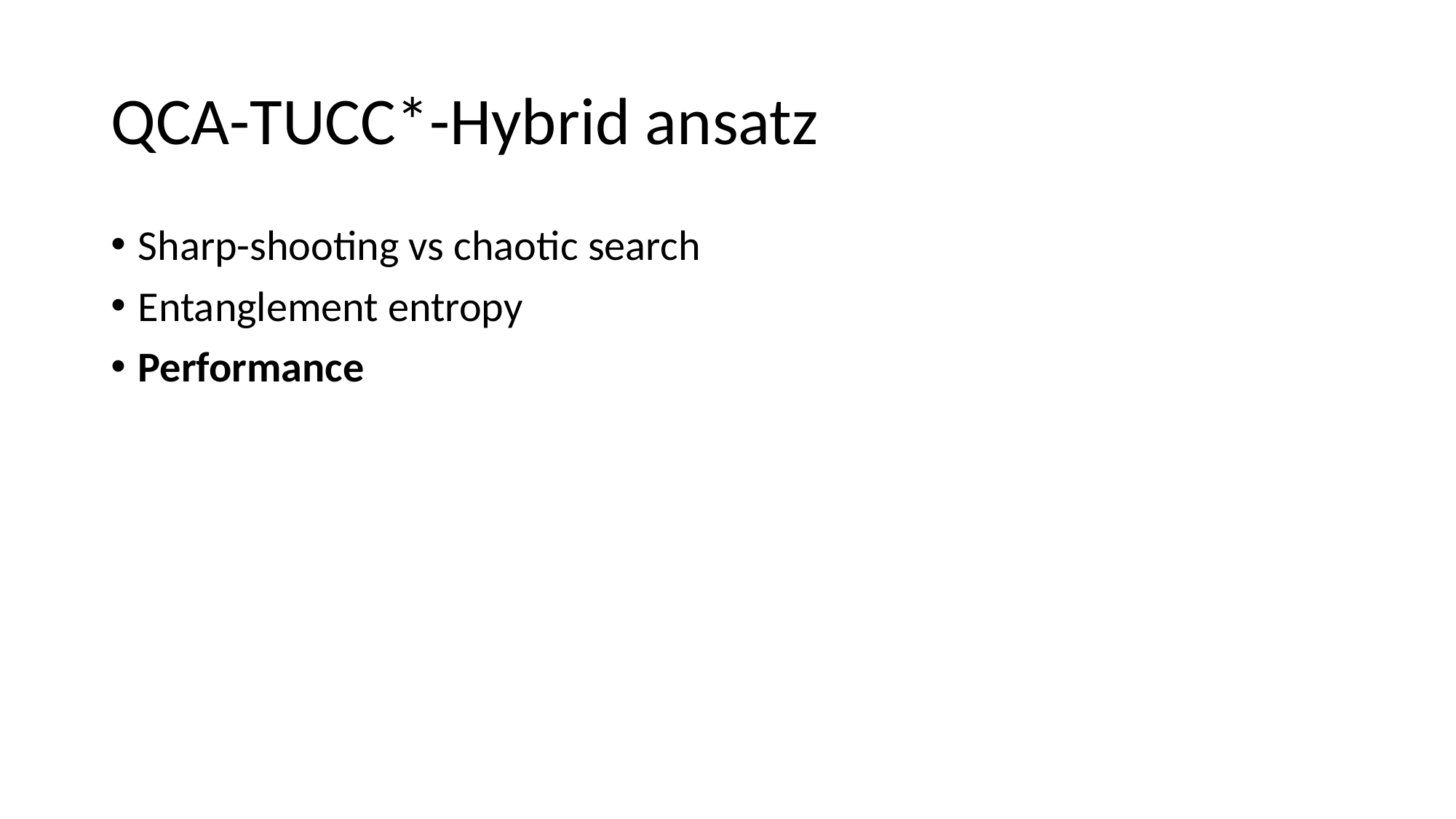

# QCA-TUCC*-Hybrid ansatz
Sharp-shooting vs chaotic search
Entanglement entropy
Performance